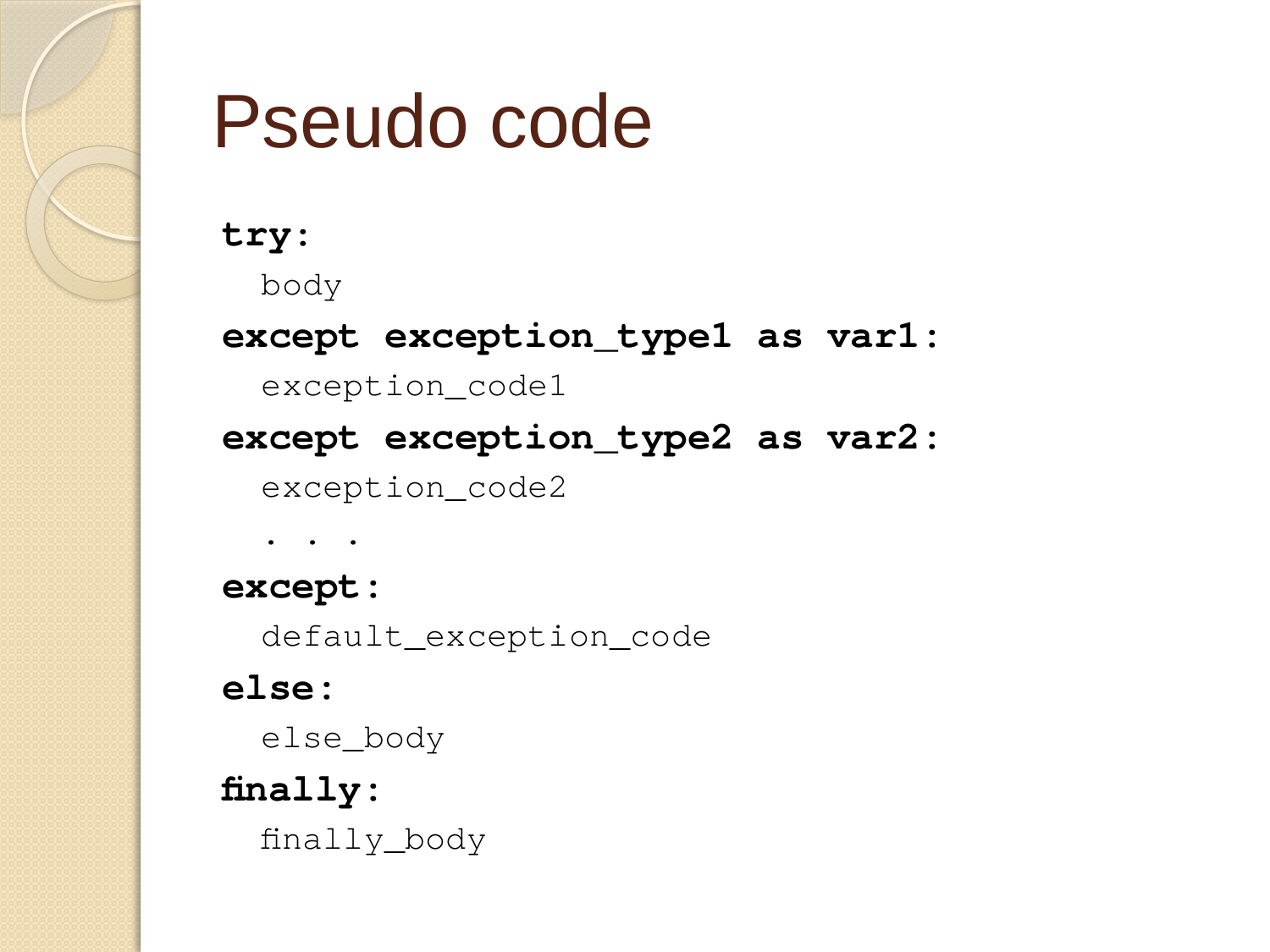

# Pseudo code
try:
body
except exception_type1 as var1:
exception_code1
except exception_type2 as var2:
exception_code2
. . .
except:
default_exception_code
else:
else_body
finally:
finally_body